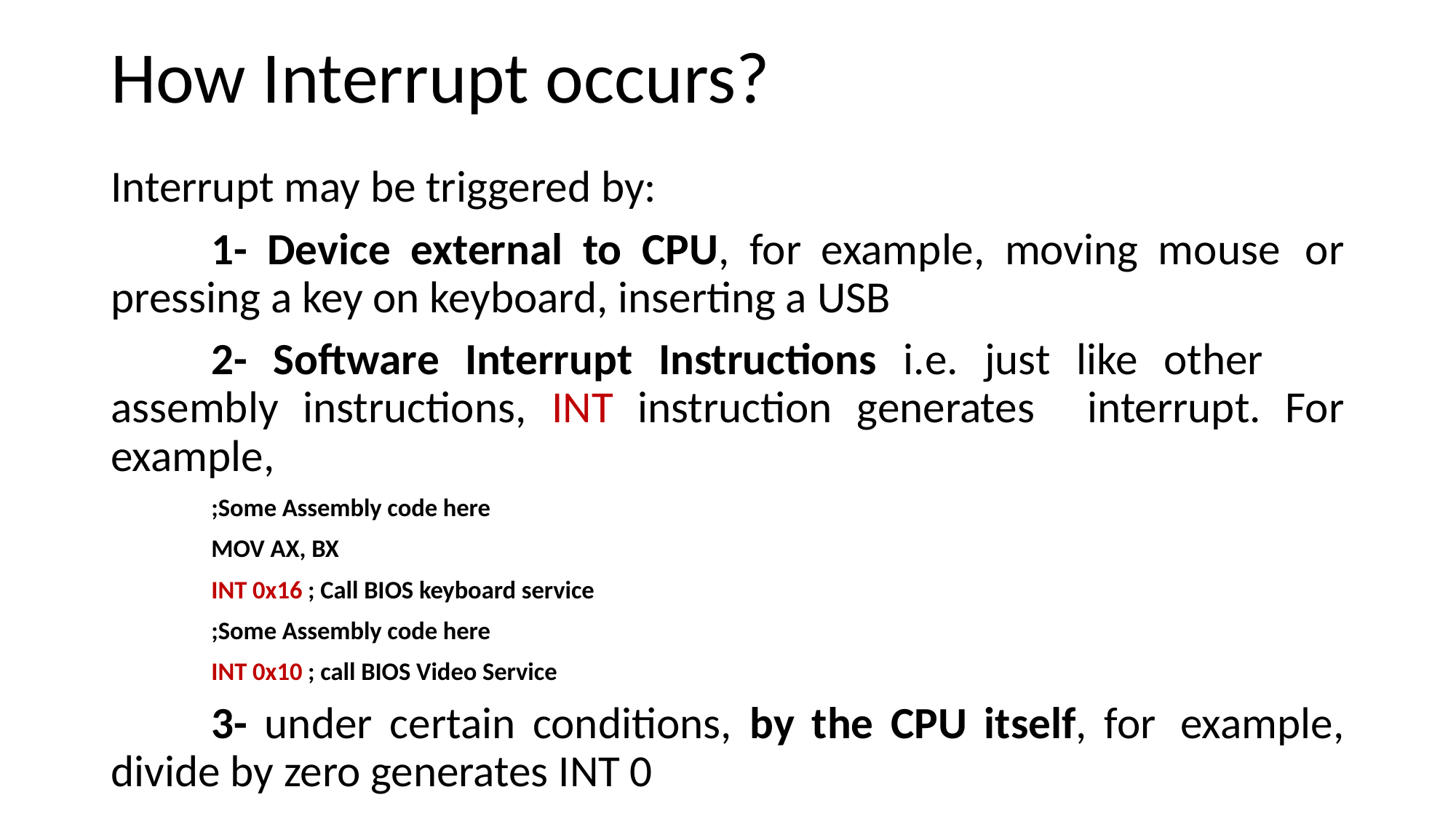

# How Interrupt occurs?
Interrupt may be triggered by:
	1- Device external to CPU, for example, moving mouse 	or pressing a key on keyboard, inserting a USB
	2- Software Interrupt Instructions i.e. just like other 	assembly instructions, INT instruction generates 	interrupt. For example,
			;Some Assembly code here
			MOV AX, BX
			INT 0x16 ; Call BIOS keyboard service
			;Some Assembly code here
			INT 0x10 ; call BIOS Video Service
	3- under certain conditions, by the CPU itself, for 	example, divide by zero generates INT 0